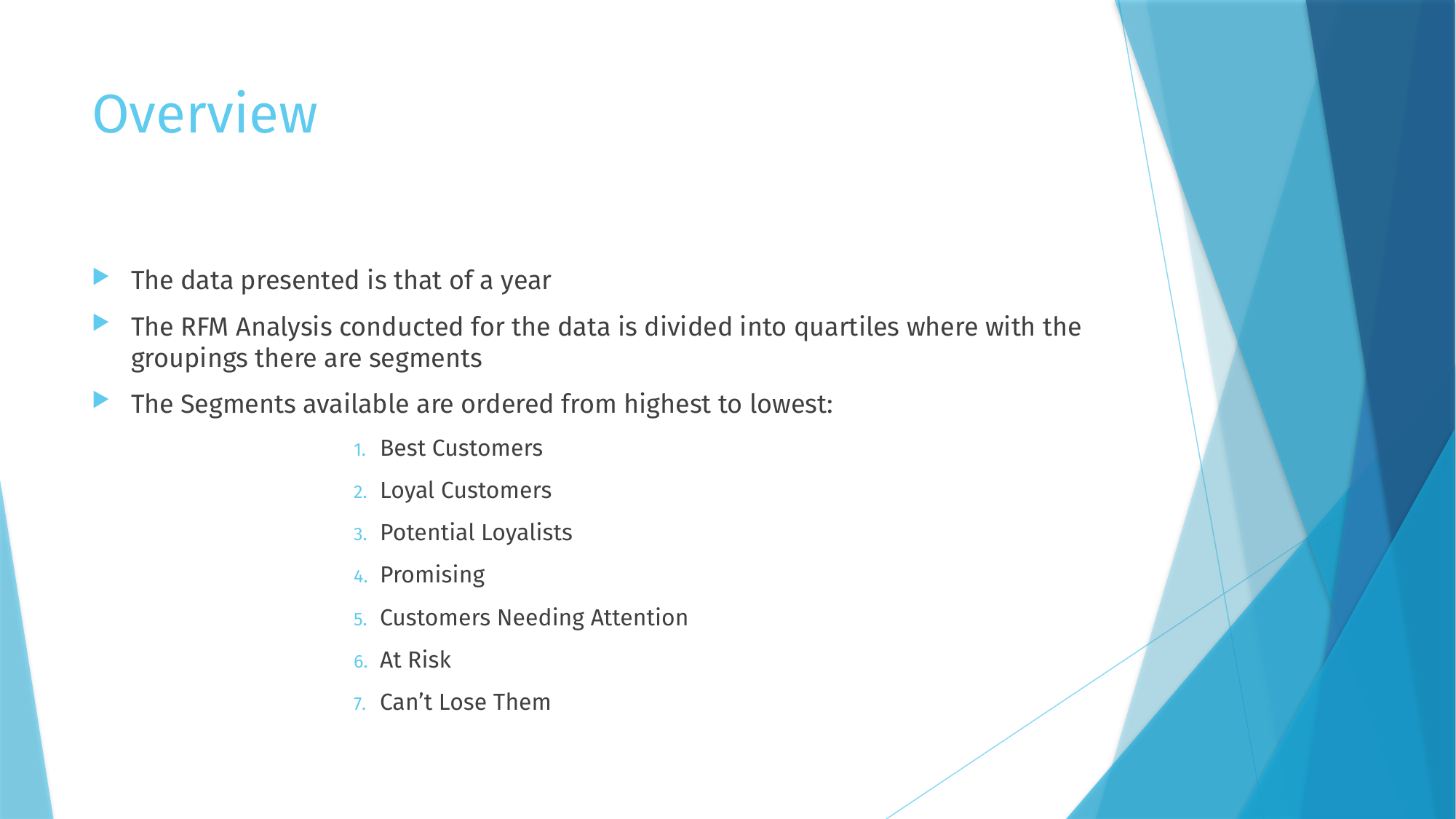

# Overview
The data presented is that of a year
The RFM Analysis conducted for the data is divided into quartiles where with the groupings there are segments
The Segments available are ordered from highest to lowest:
Best Customers
Loyal Customers
Potential Loyalists
Promising
Customers Needing Attention
At Risk
Can’t Lose Them